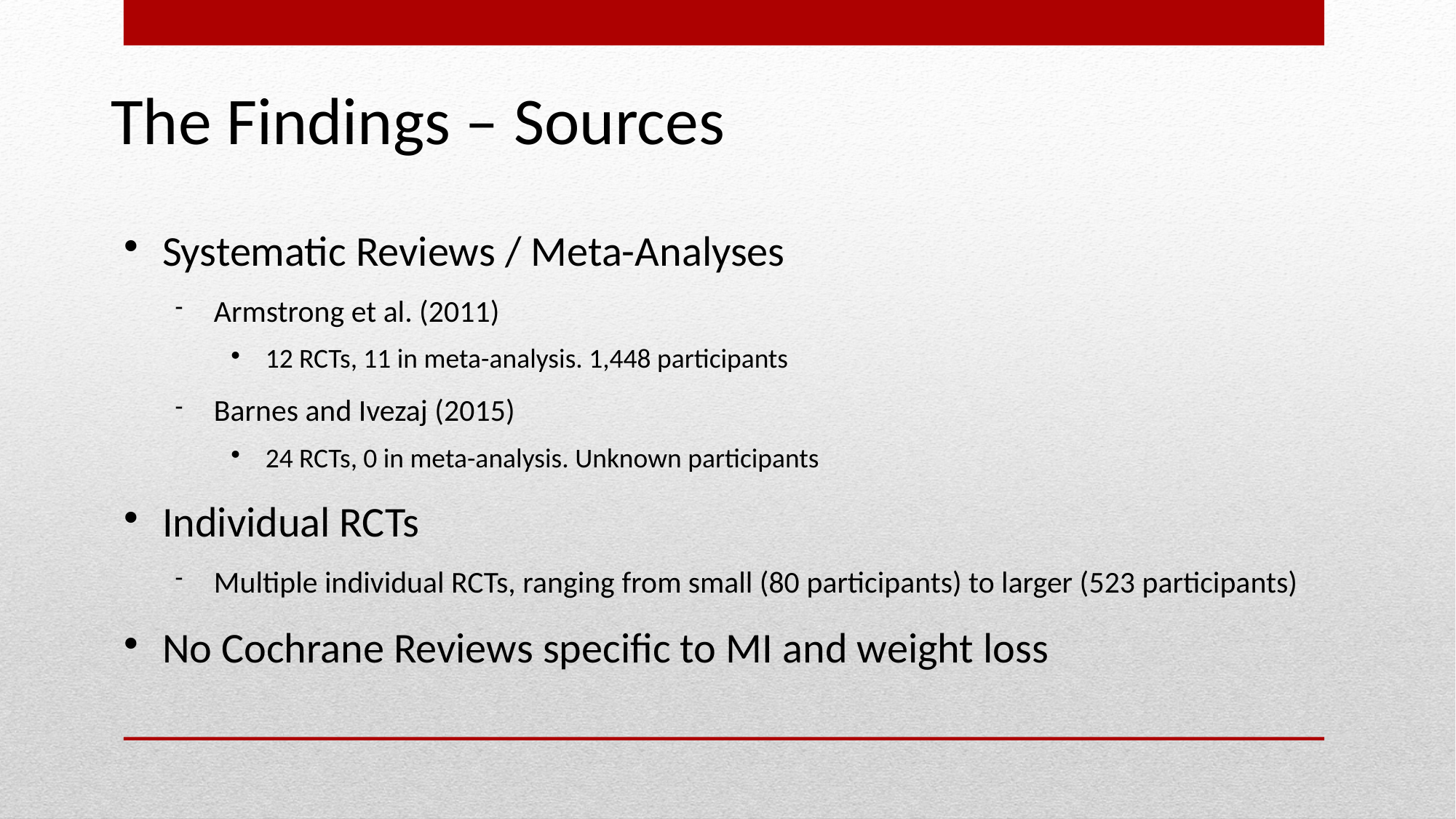

The Findings – Sources
Systematic Reviews / Meta-Analyses
Armstrong et al. (2011)
12 RCTs, 11 in meta-analysis. 1,448 participants
Barnes and Ivezaj (2015)
24 RCTs, 0 in meta-analysis. Unknown participants
Individual RCTs
Multiple individual RCTs, ranging from small (80 participants) to larger (523 participants)
No Cochrane Reviews specific to MI and weight loss